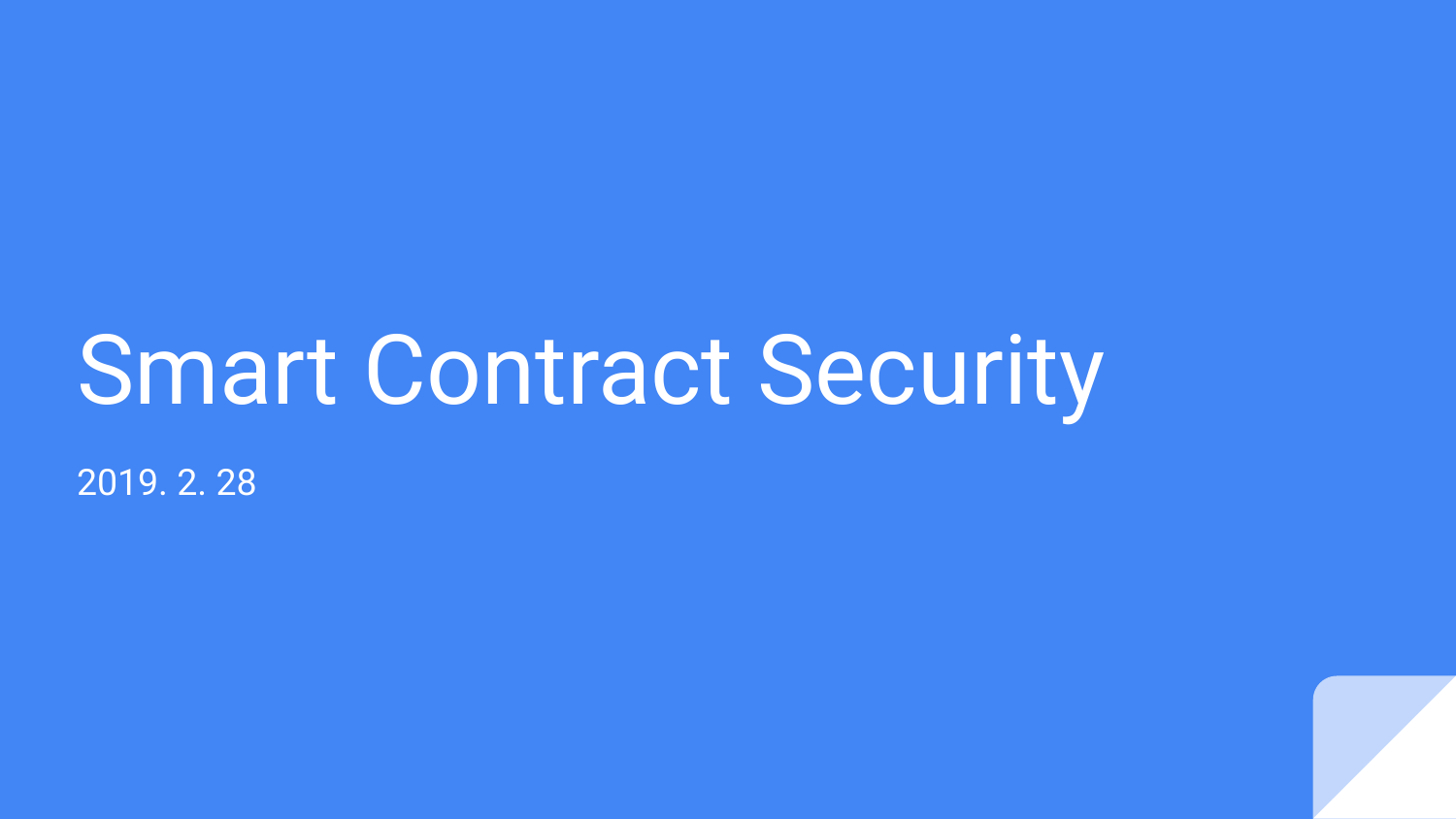

# Smart Contract Security
2019. 2. 28